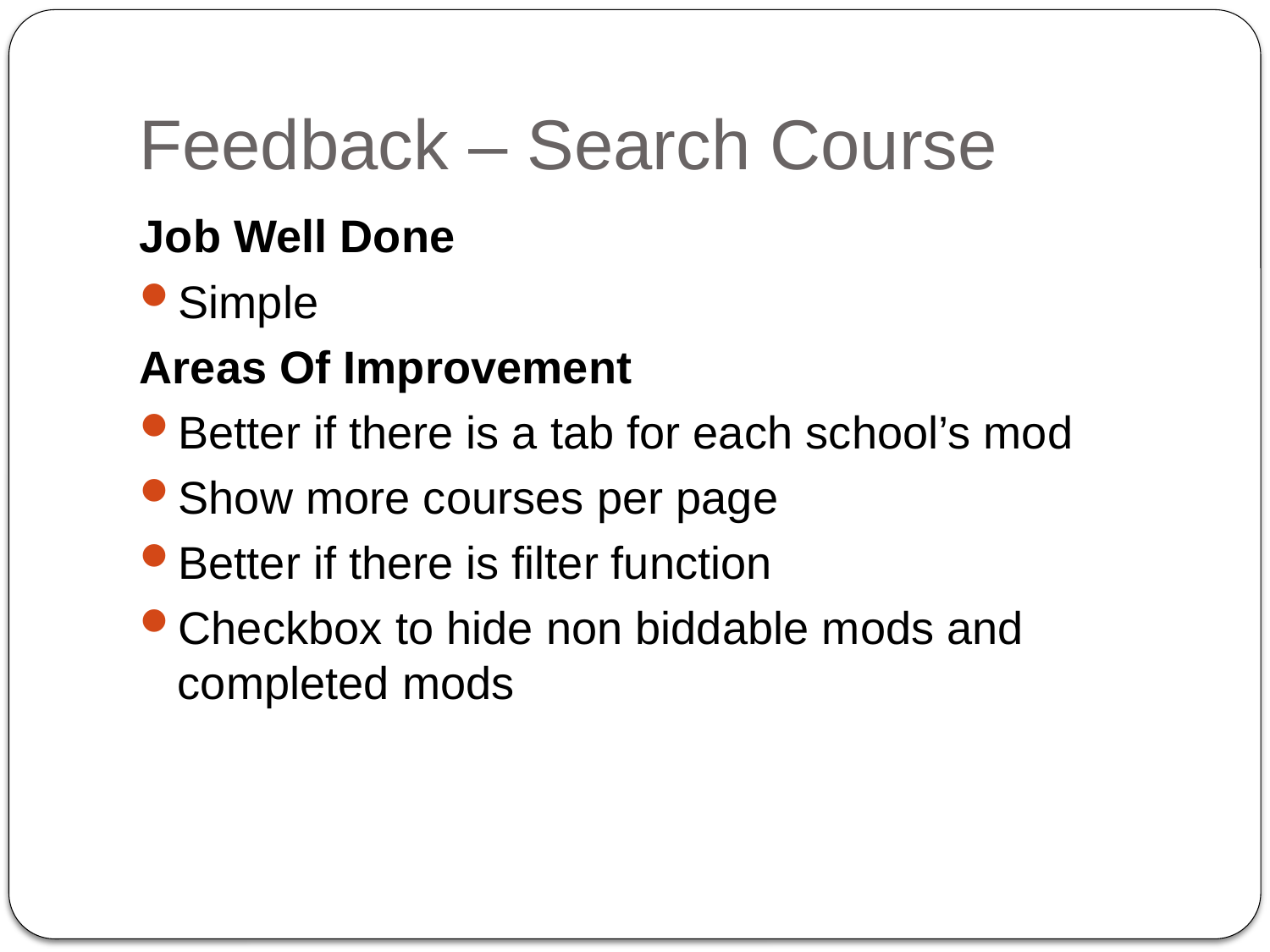

# Feedback – Search Course
Job Well Done
Simple
Areas Of Improvement
Better if there is a tab for each school’s mod
Show more courses per page
Better if there is filter function
Checkbox to hide non biddable mods and completed mods